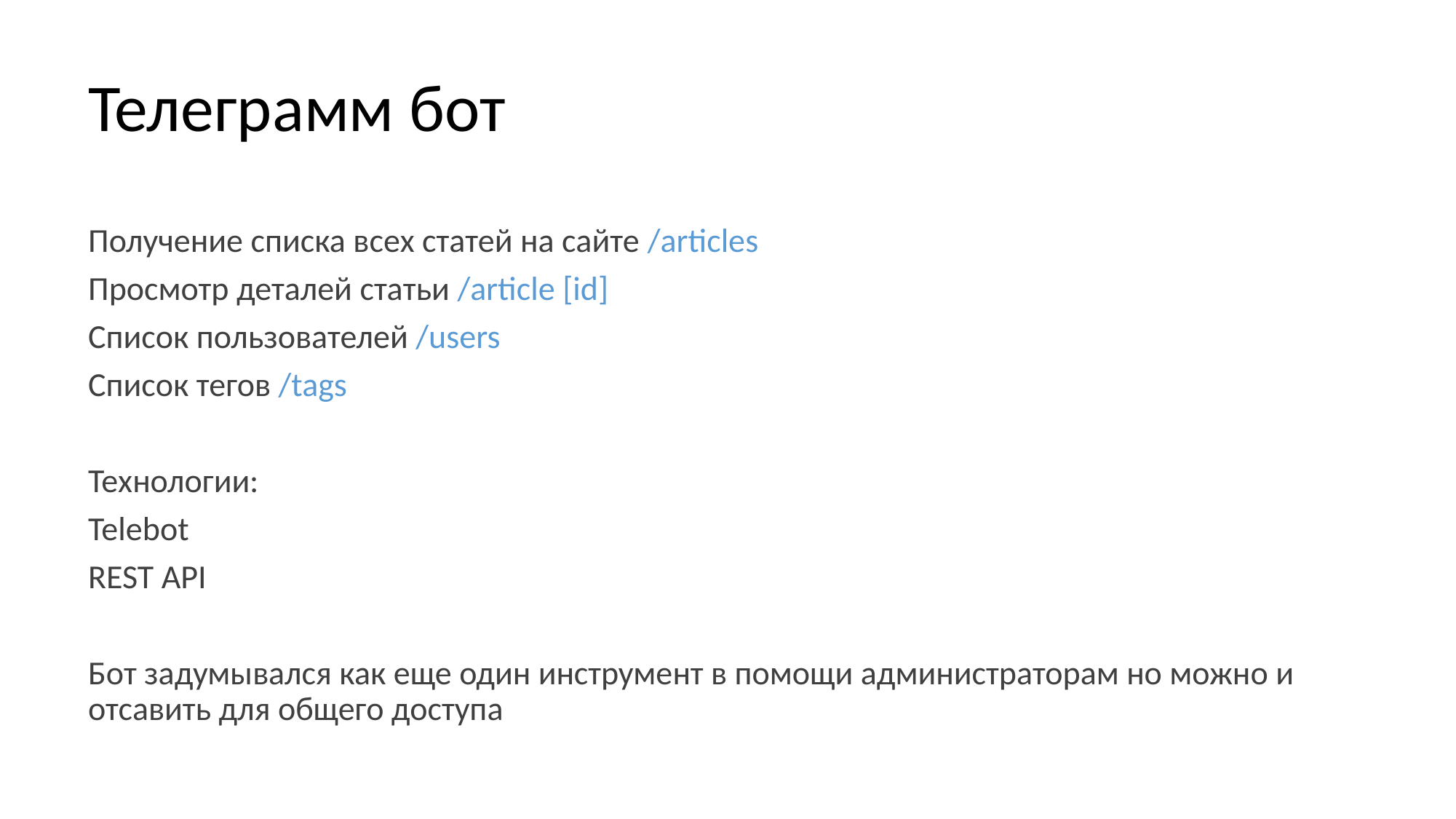

# Телеграмм бот
Получение списка всех статей на сайте /articles
Просмотр деталей статьи /article [id]
Список пользователей /users
Список тегов /tags

Технологии:
Telebot
REST API

Бот задумывался как еще один инструмент в помощи администраторам но можно и отсавить для общего доступа